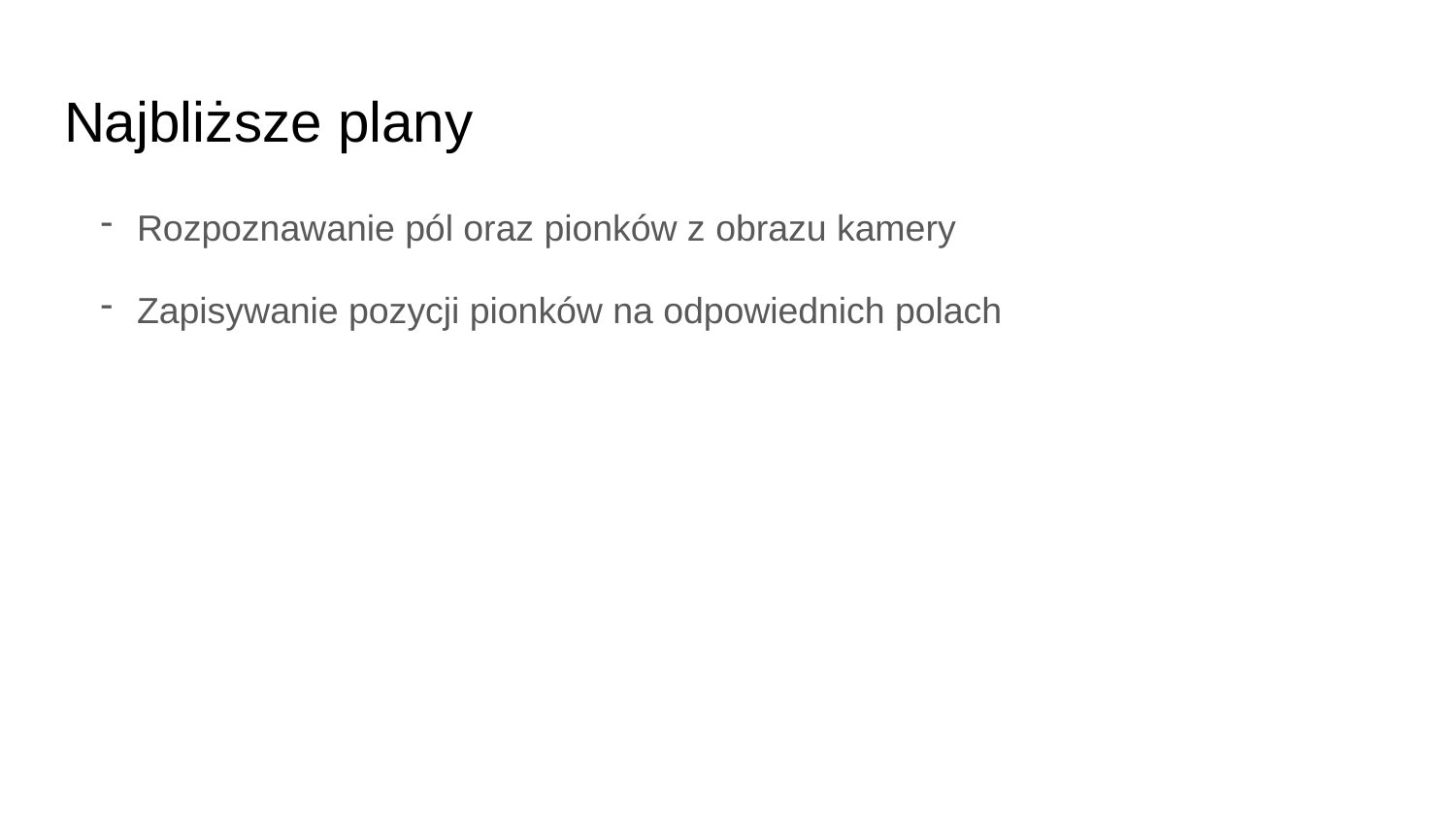

# Najbliższe plany
Rozpoznawanie pól oraz pionków z obrazu kamery
Zapisywanie pozycji pionków na odpowiednich polach